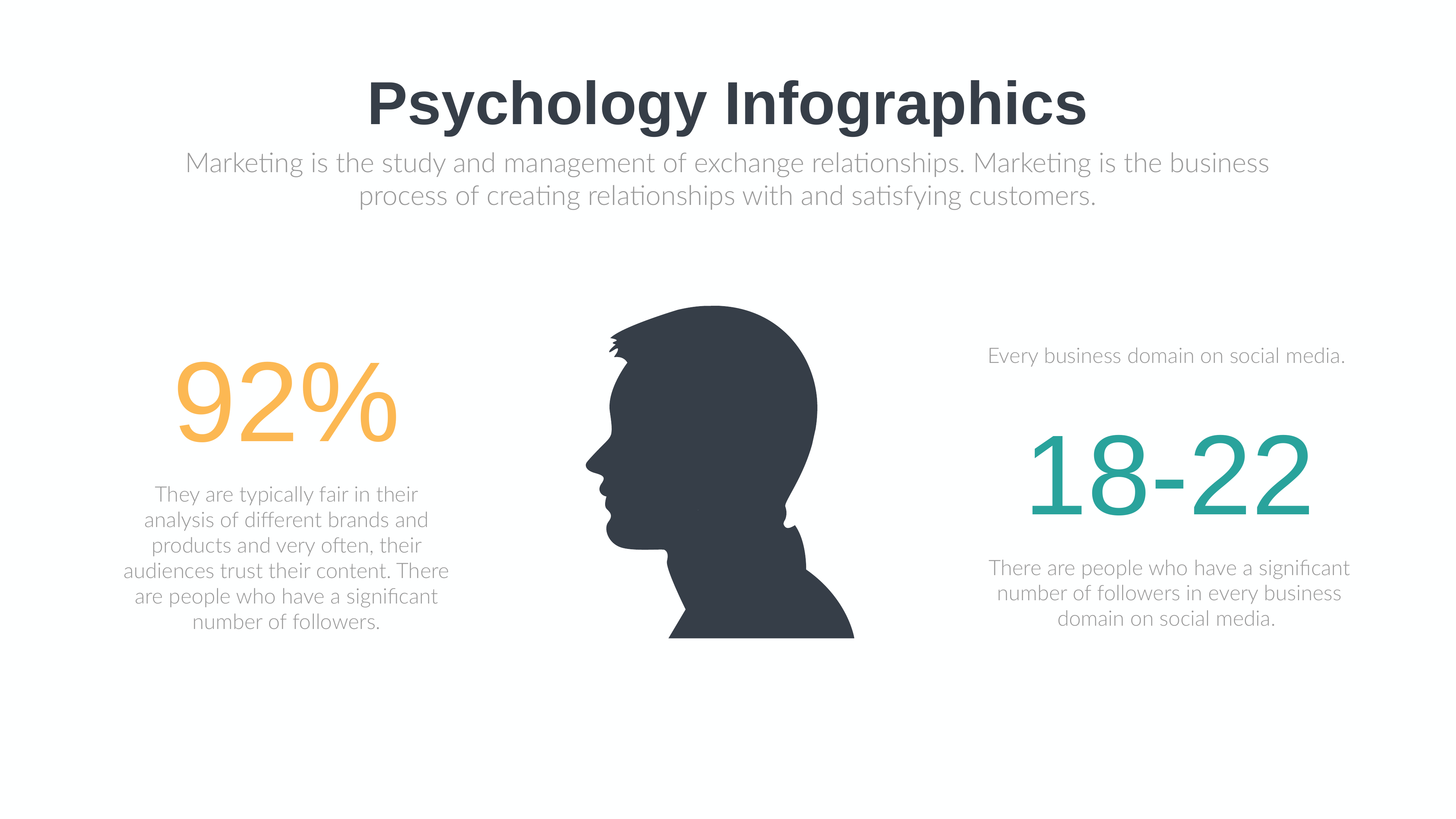

Psychology Infographics
Marketing is the study and management of exchange relationships. Marketing is the business process of creating relationships with and satisfying customers.

92%
They are typically fair in their analysis of different brands and products and very often, their audiences trust their content. There are people who have a significant number of followers.
Every business domain on social media.
18-22
There are people who have a significant number of followers in every business domain on social media.